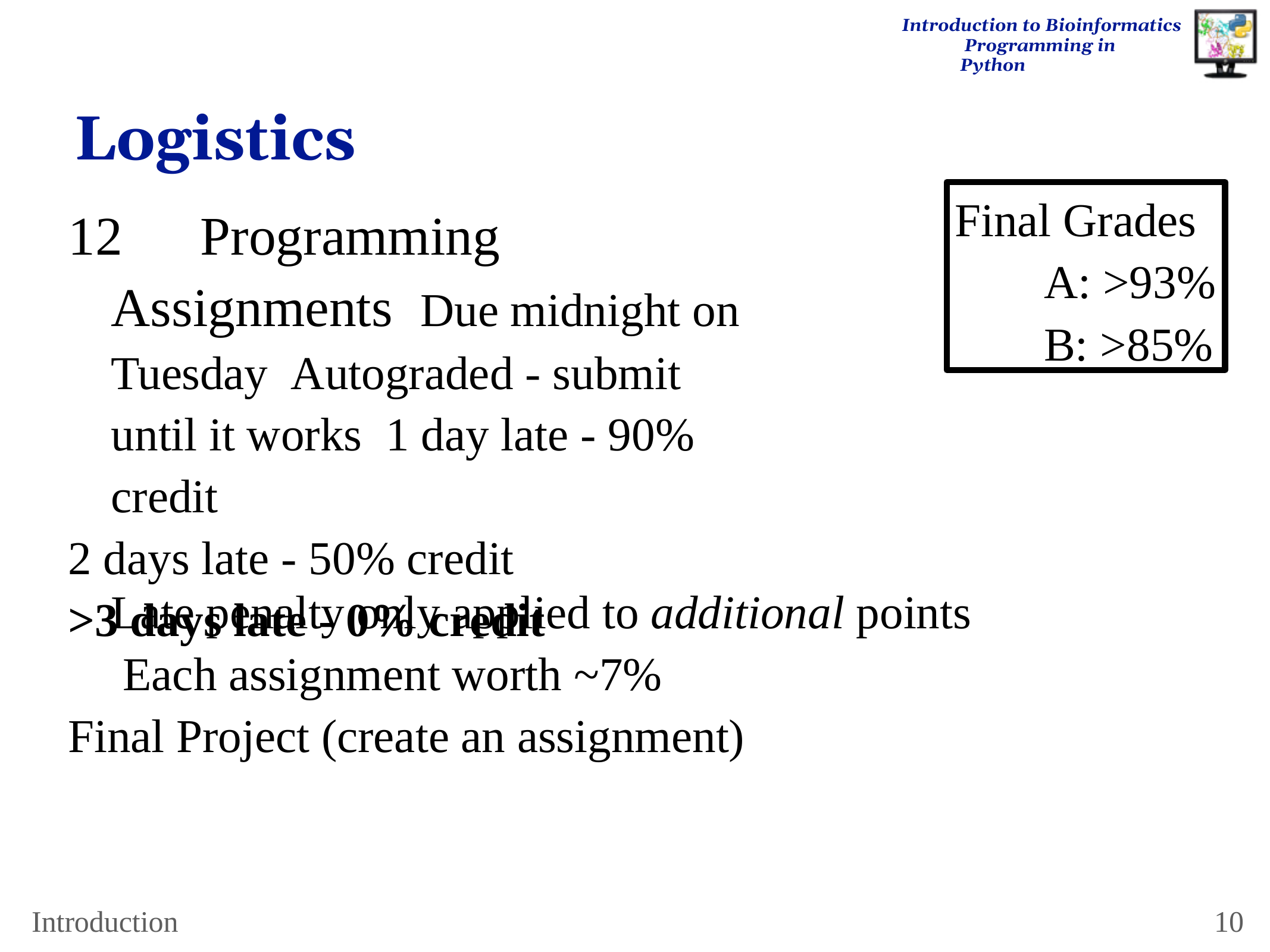

Introduction to Bioinformatics  Programming in Python
# Logistics
Final Grades
A: >93%
B: >85%
12	Programming Assignments  Due midnight on Tuesday  Autograded - submit until it works  1 day late - 90% credit
2 days late - 50% credit
>3 days late - 0% credit
Late penalty only applied to additional points  Each assignment worth ~7%
Final Project (create an assignment)
Introduction
10